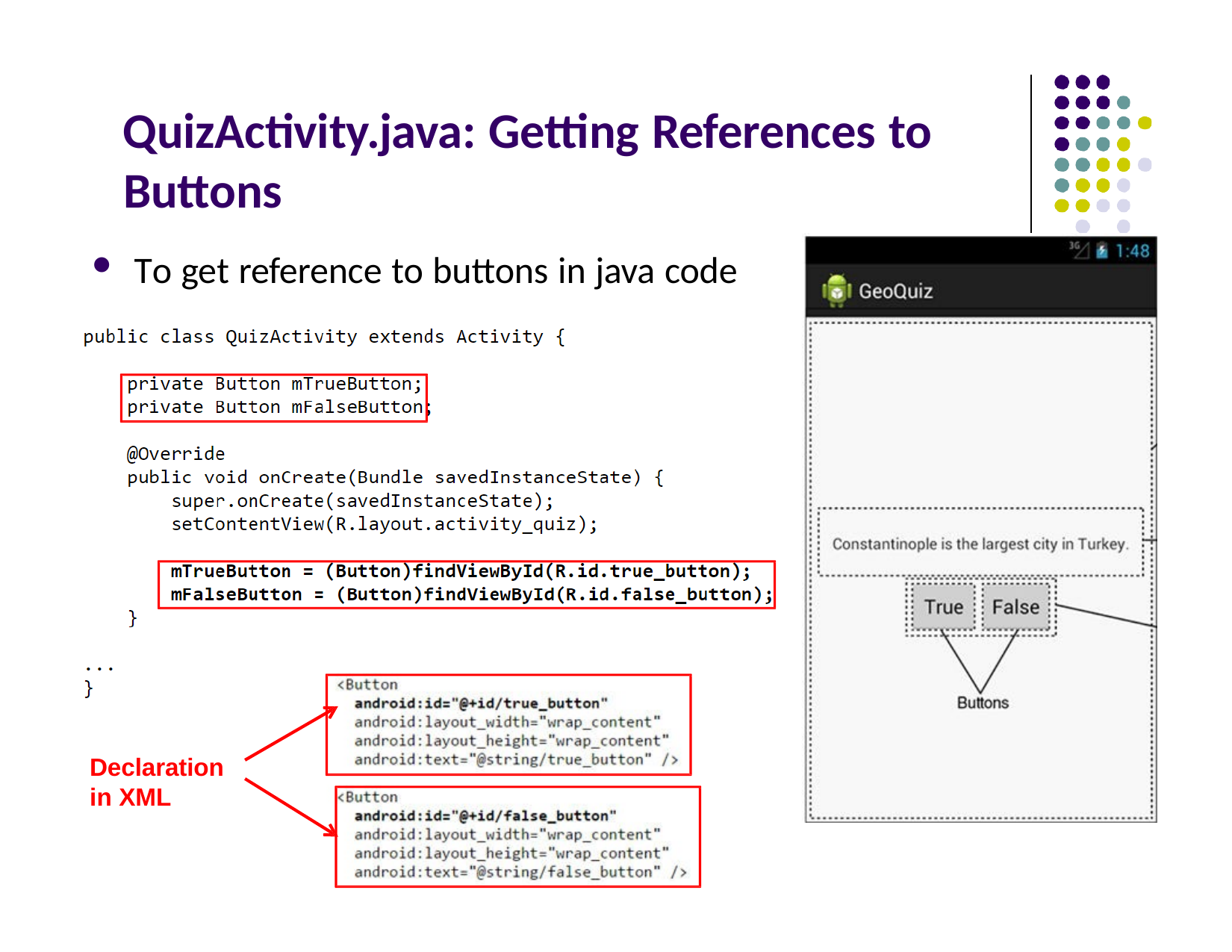

QuizActivity.java: Getting References to Buttons

To get reference to buttons in java code

Declaration in XML